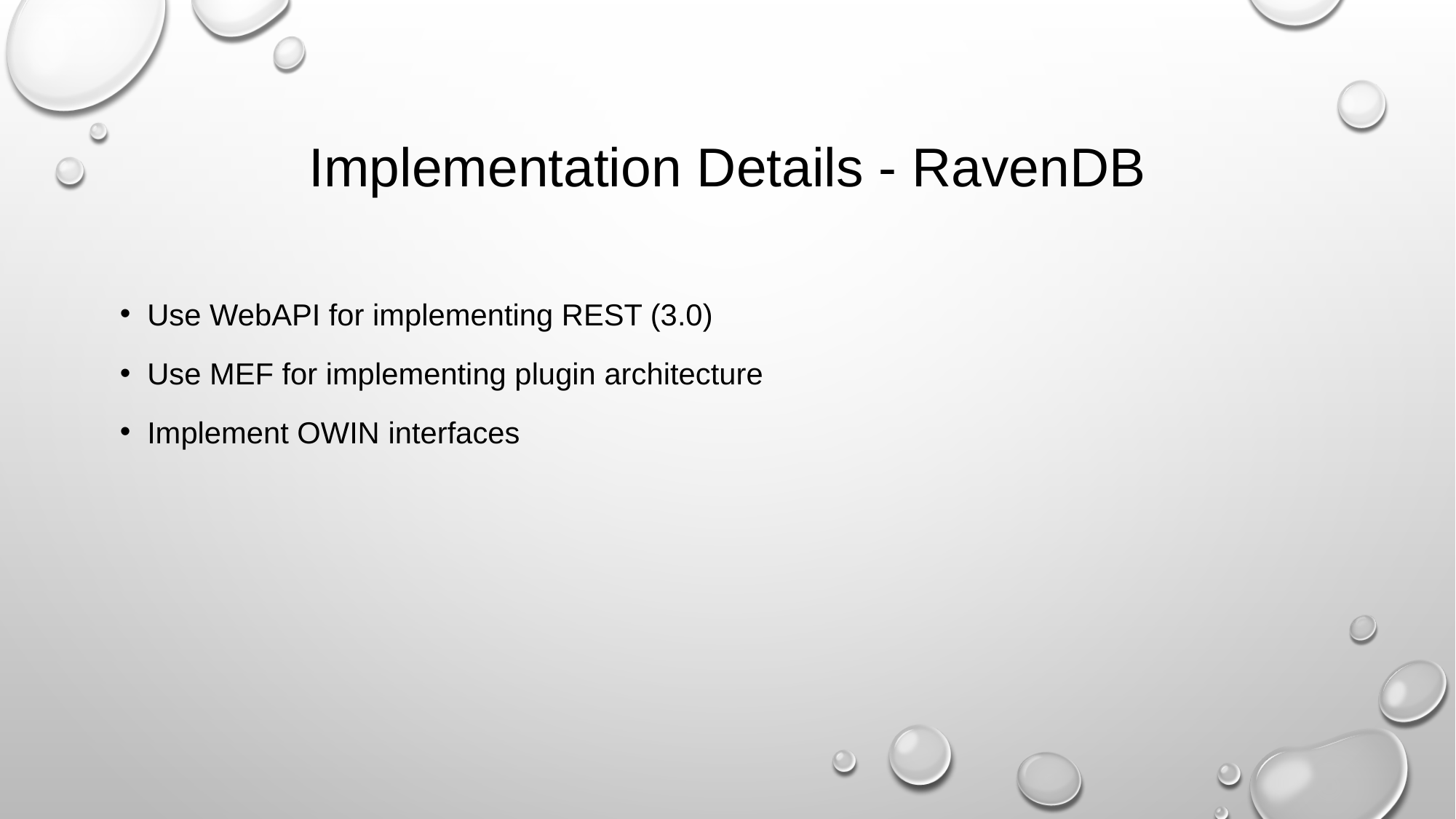

# Implementation Details - RavenDB
Use WebAPI for implementing REST (3.0)
Use MEF for implementing plugin architecture
Implement OWIN interfaces